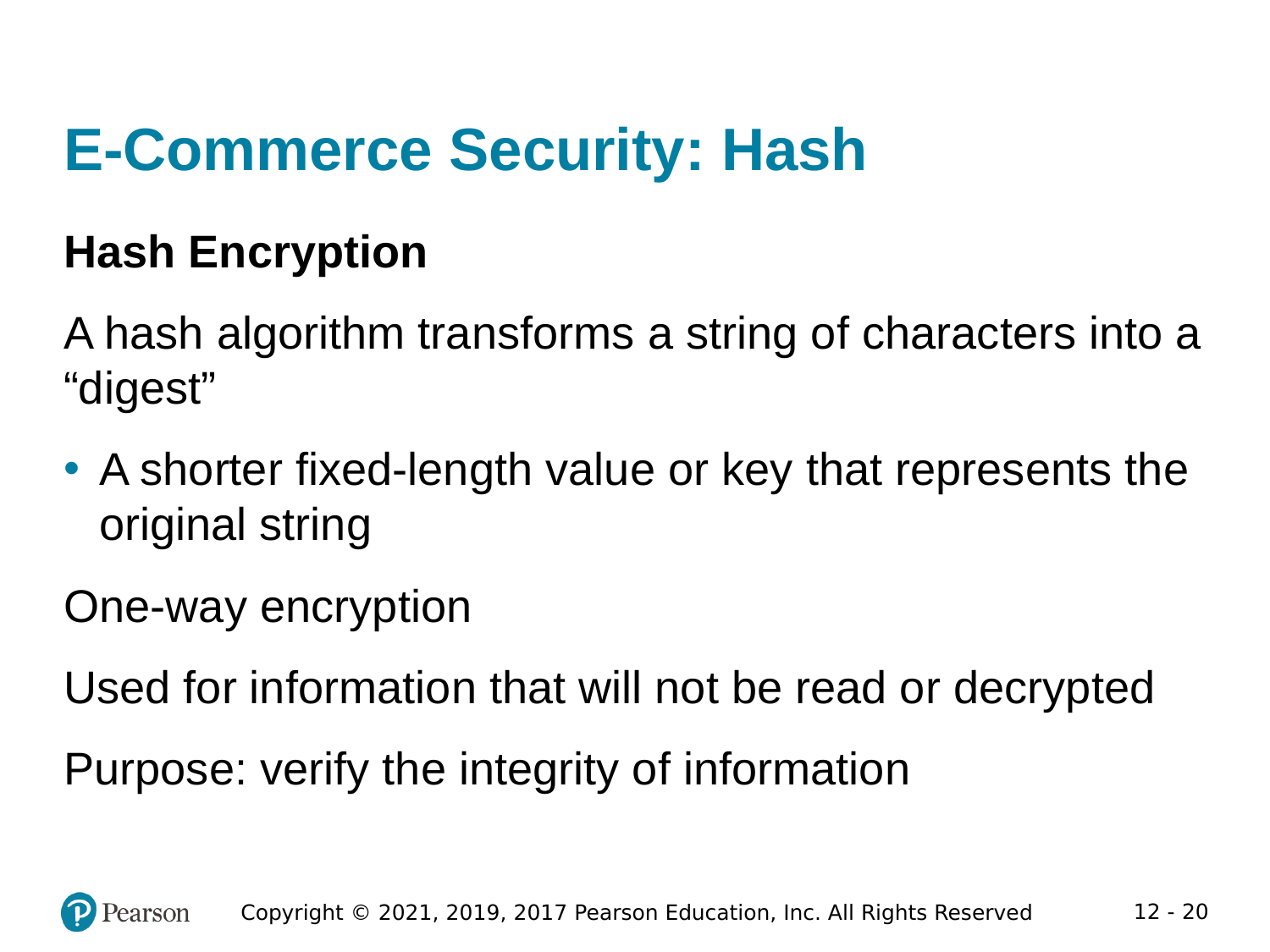

# E-Commerce Security: Hash
Hash Encryption
A hash algorithm transforms a string of characters into a “digest”
A shorter fixed-length value or key that represents the original string
One-way encryption
Used for information that will not be read or decrypted
Purpose: verify the integrity of information